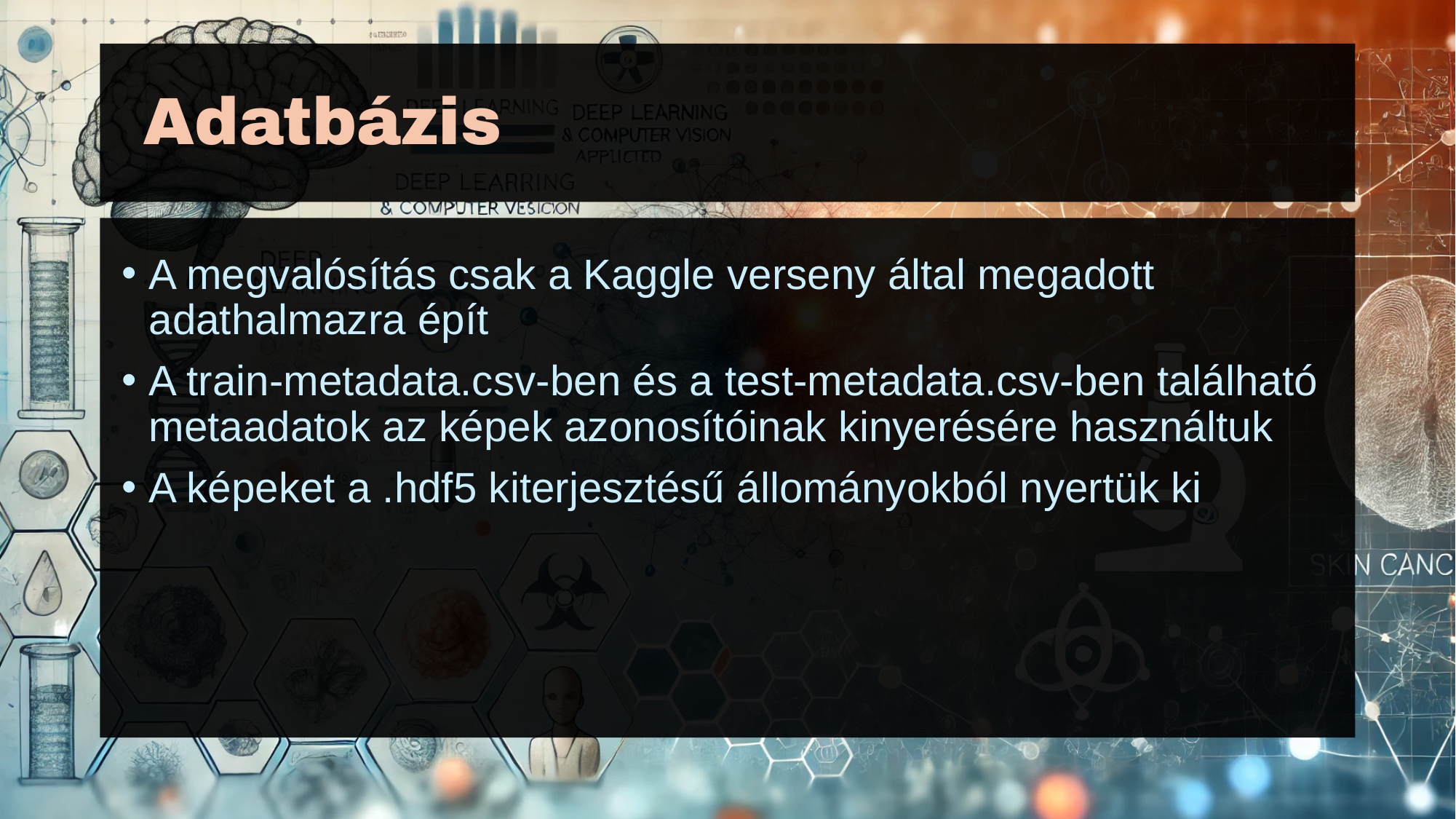

# Adatbázis
A megvalósítás csak a Kaggle verseny által megadott adathalmazra épít
A train-metadata.csv-ben és a test-metadata.csv-ben található metaadatok az képek azonosítóinak kinyerésére használtuk
A képeket a .hdf5 kiterjesztésű állományokból nyertük ki